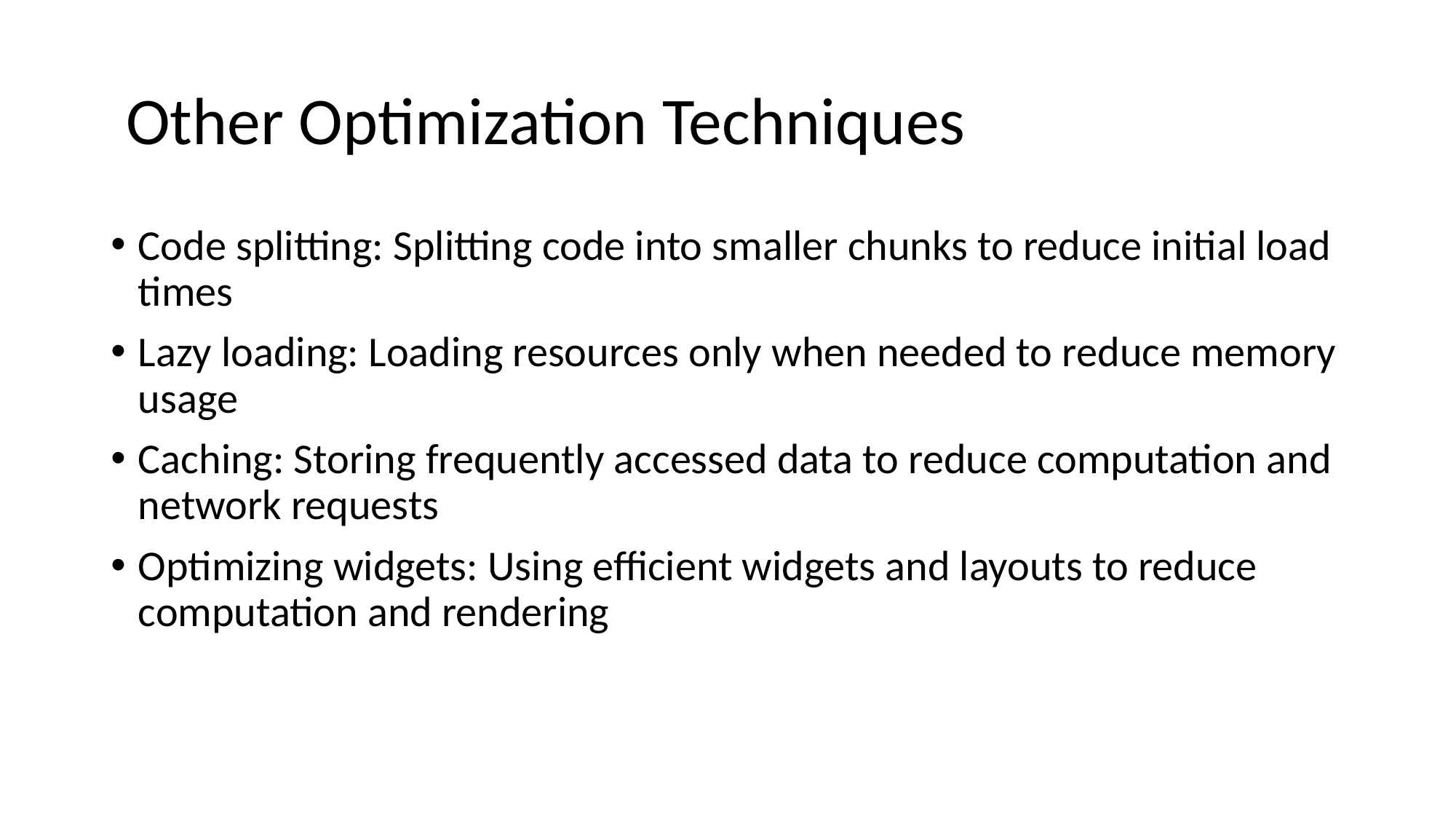

# Other Optimization Techniques
Code splitting: Splitting code into smaller chunks to reduce initial load times
Lazy loading: Loading resources only when needed to reduce memory usage
Caching: Storing frequently accessed data to reduce computation and network requests
Optimizing widgets: Using efficient widgets and layouts to reduce computation and rendering